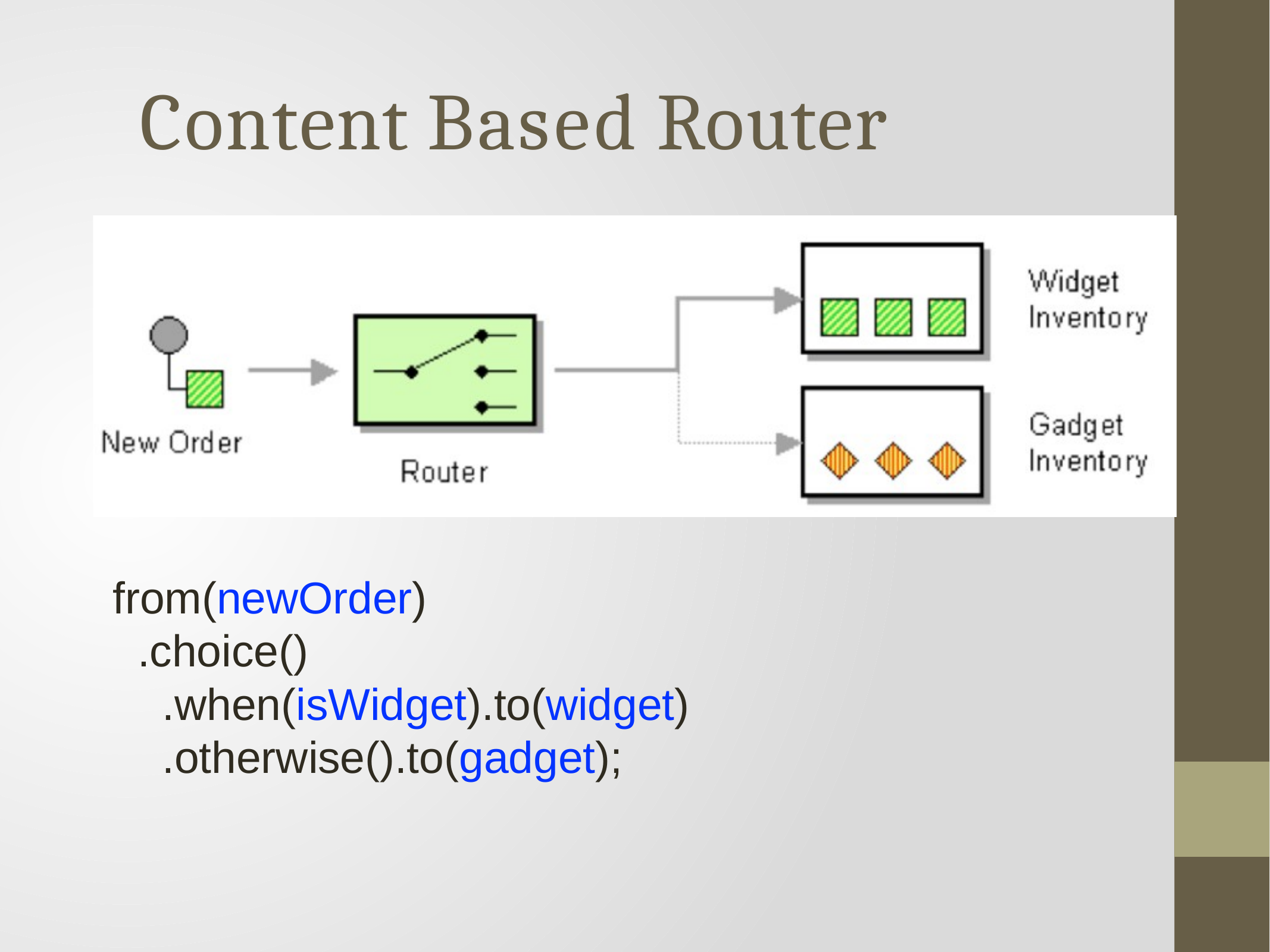

# Content Based Router

from(newOrder)
.choice()
.when(isWidget).to(widget)
.otherwise().to(gadget);